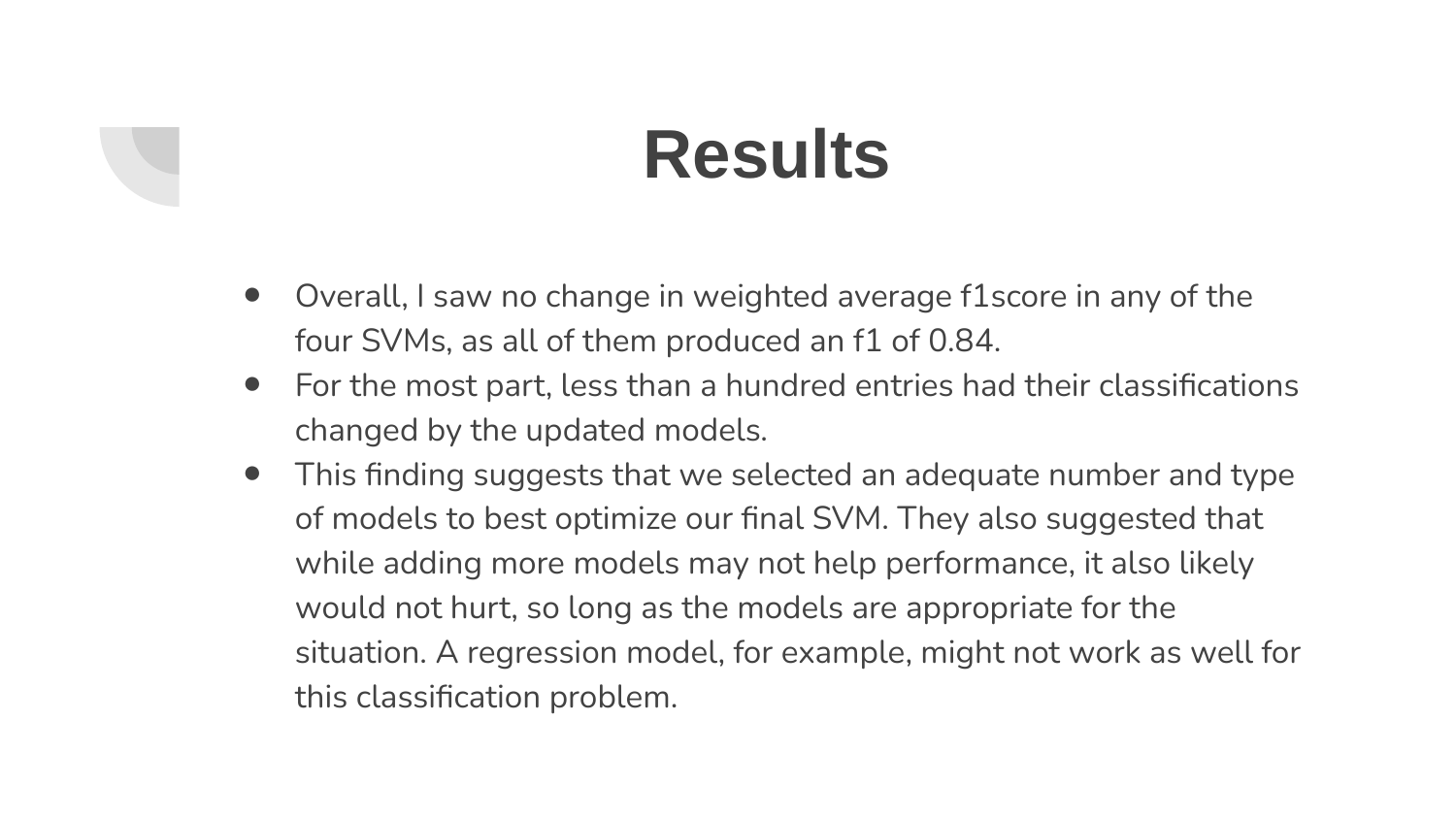

# Results
Overall, I saw no change in weighted average f1score in any of the four SVMs, as all of them produced an f1 of 0.84.
For the most part, less than a hundred entries had their classifications changed by the updated models.
This finding suggests that we selected an adequate number and type of models to best optimize our final SVM. They also suggested that while adding more models may not help performance, it also likely would not hurt, so long as the models are appropriate for the situation. A regression model, for example, might not work as well for this classification problem.